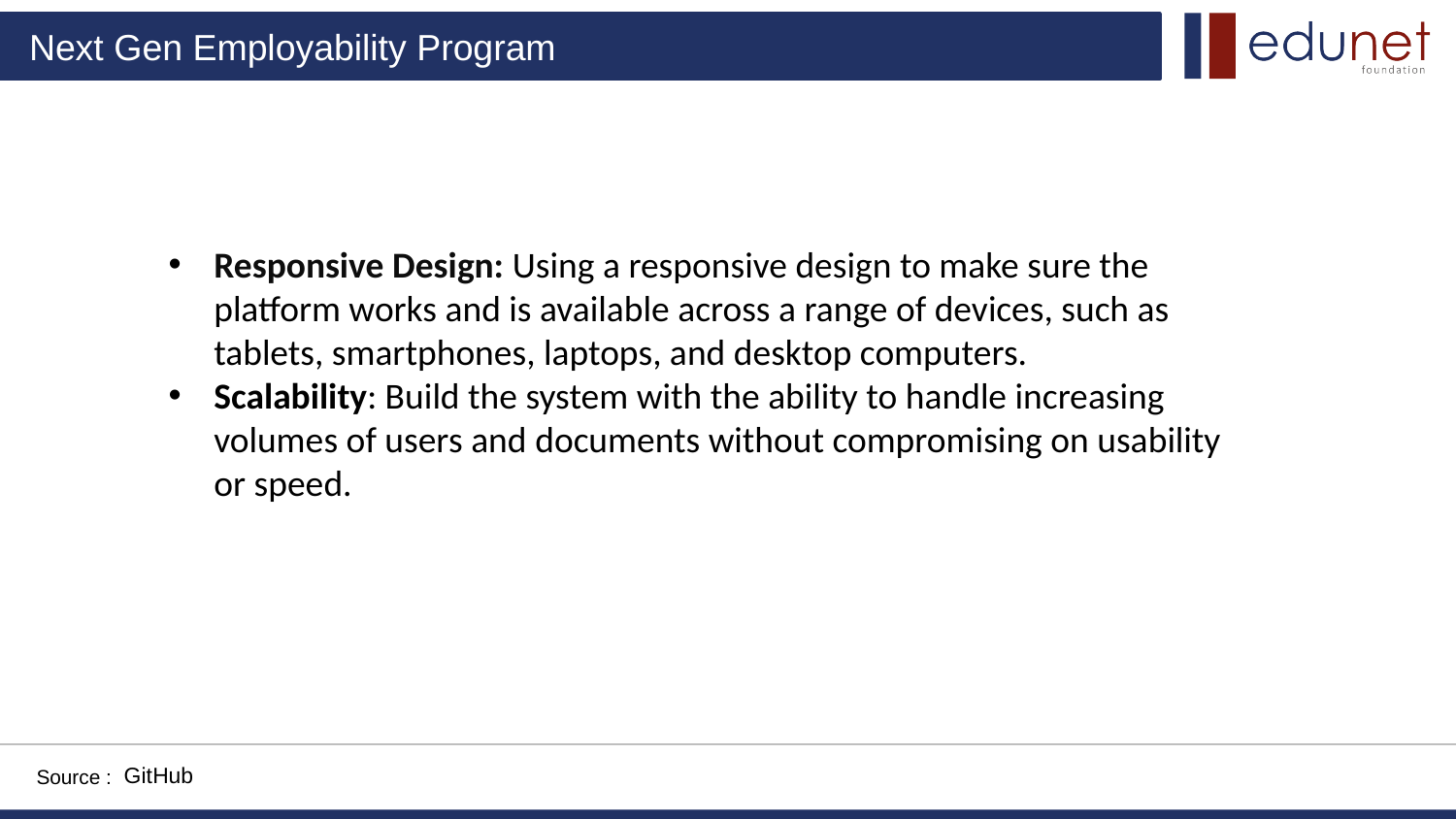

Responsive Design: Using a responsive design to make sure the platform works and is available across a range of devices, such as tablets, smartphones, laptops, and desktop computers.
Scalability: Build the system with the ability to handle increasing volumes of users and documents without compromising on usability or speed.

Source :
GitHub